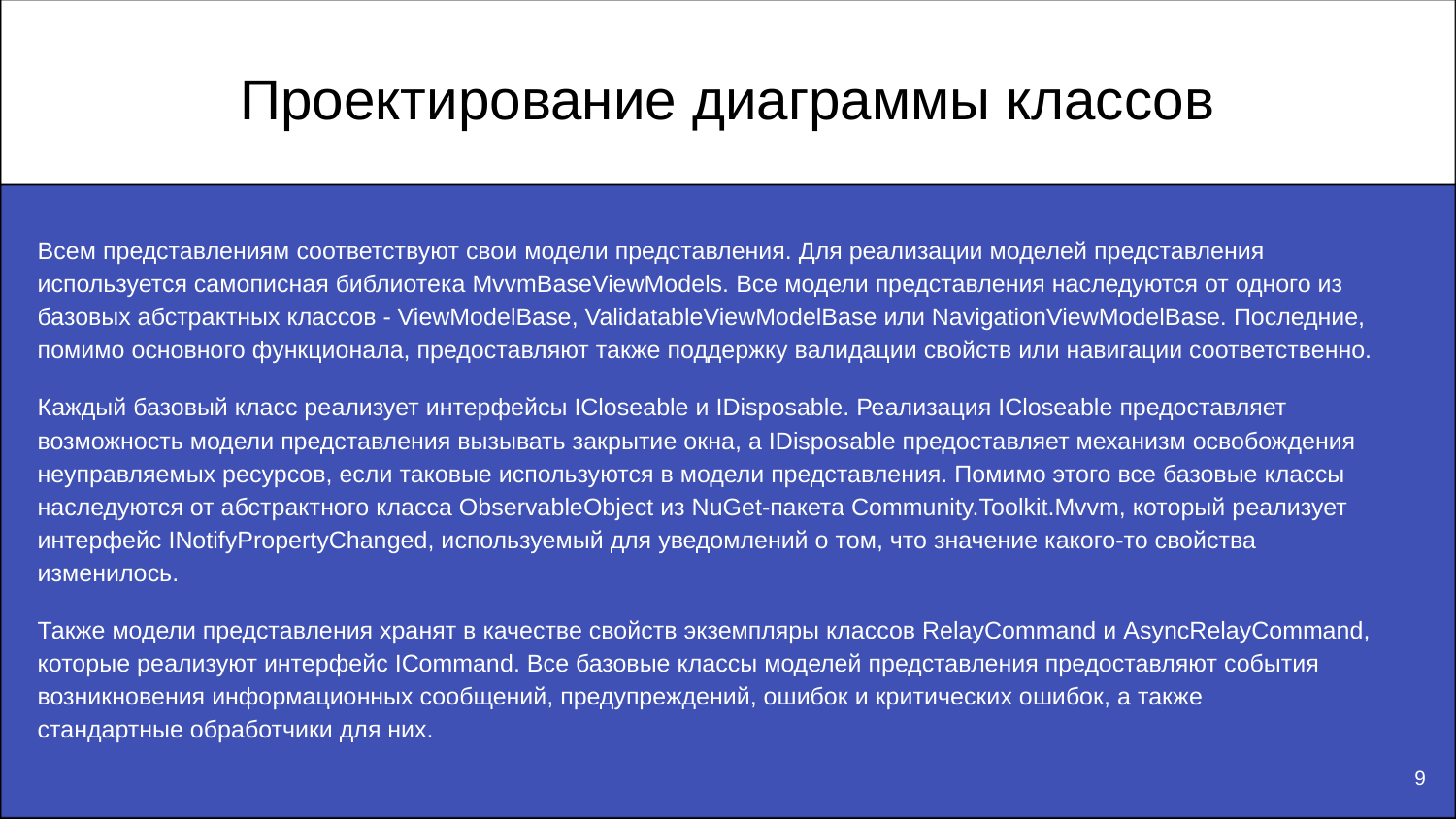

Проектирование диаграммы классов
Всем представлениям соответствуют свои модели представления. Для реализации моделей представления используется самописная библиотека MvvmBaseViewModels. Все модели представления наследуются от одного из базовых абстрактных классов - ViewModelBase, ValidatableViewModelBase или NavigationViewModelBase. Последние, помимо основного функционала, предоставляют также поддержку валидации свойств или навигации соответственно.
Каждый базовый класс реализует интерфейсы ICloseable и IDisposable. Реализация ICloseable предоставляет возможность модели представления вызывать закрытие окна, а IDisposable предоставляет механизм освобождения неуправляемых ресурсов, если таковые используются в модели представления. Помимо этого все базовые классы наследуются от абстрактного класса ObservableObject из NuGet-пакета Community.Toolkit.Mvvm, который реализует интерфейс INotifyPropertyChanged, используемый для уведомлений о том, что значение какого-то свойства изменилось.
Также модели представления хранят в качестве свойств экземпляры классов RelayCommand и AsyncRelayCommand, которые реализуют интерфейс ICommand. Все базовые классы моделей представления предоставляют события возникновения информационных сообщений, предупреждений, ошибок и критических ошибок, а также стандартные обработчики для них.

9